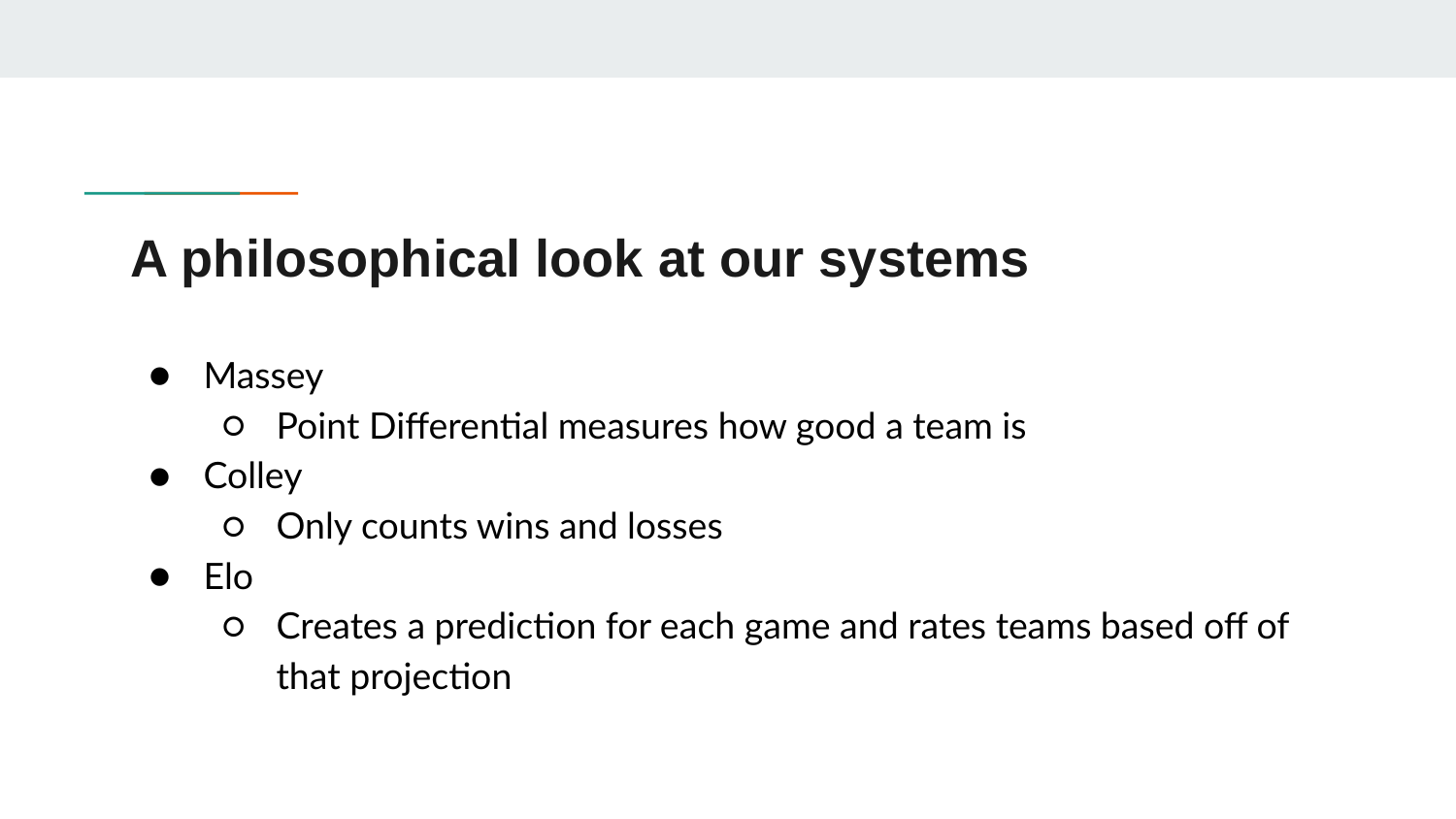

# A philosophical look at our systems
Massey
Point Differential measures how good a team is
Colley
Only counts wins and losses
Elo
Creates a prediction for each game and rates teams based off of that projection